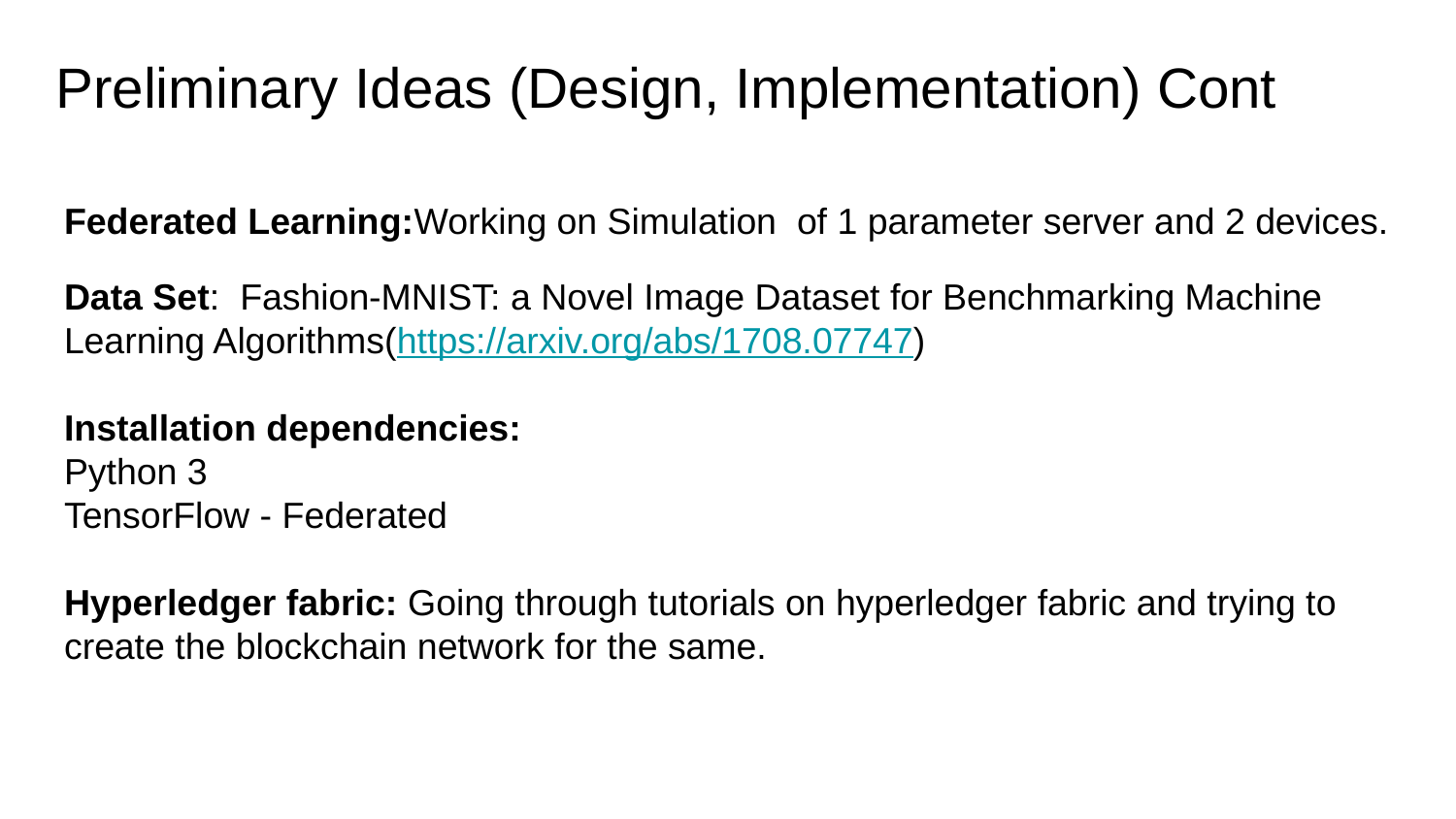

# Preliminary Ideas (Design, Implementation) Cont
Federated Learning:Working on Simulation  of 1 parameter server and 2 devices.
Data Set:  Fashion-MNIST: a Novel Image Dataset for Benchmarking Machine Learning Algorithms(https://arxiv.org/abs/1708.07747)

Installation dependencies:
Python 3
TensorFlow - Federated

Hyperledger fabric: Going through tutorials on hyperledger fabric and trying to create the blockchain network for the same.